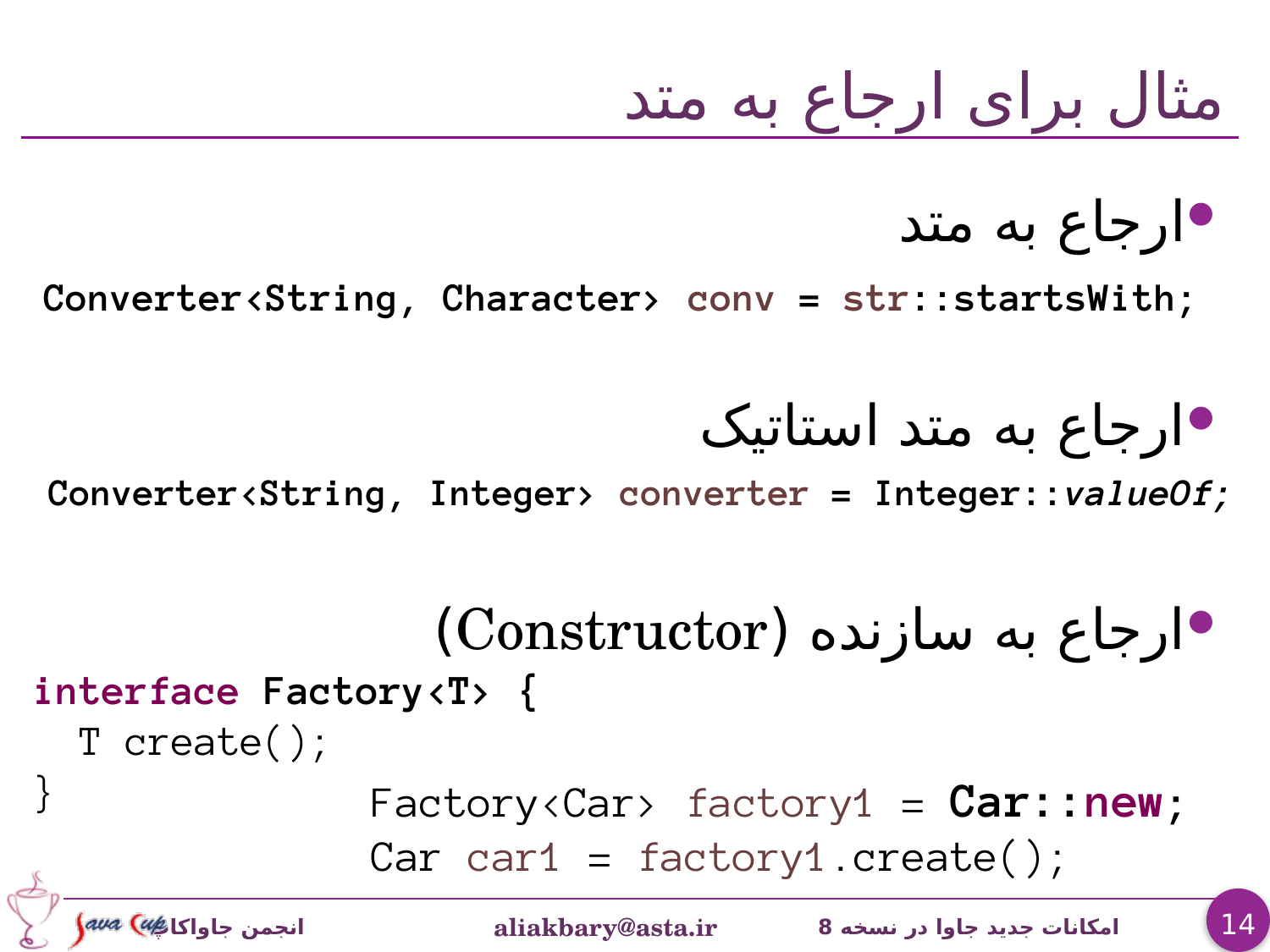

# مثال برای ارجاع به متد
ارجاع به متد

ارجاع به متد استاتیک

ارجاع به سازنده (Constructor)

Converter<String, Character> conv = str::startsWith;
Converter<String, Integer> converter = Integer::valueOf;
interface Factory<T> {
  T create();
}
Factory<Car> factory1 = Car::new;
Car car1 = factory1.create();